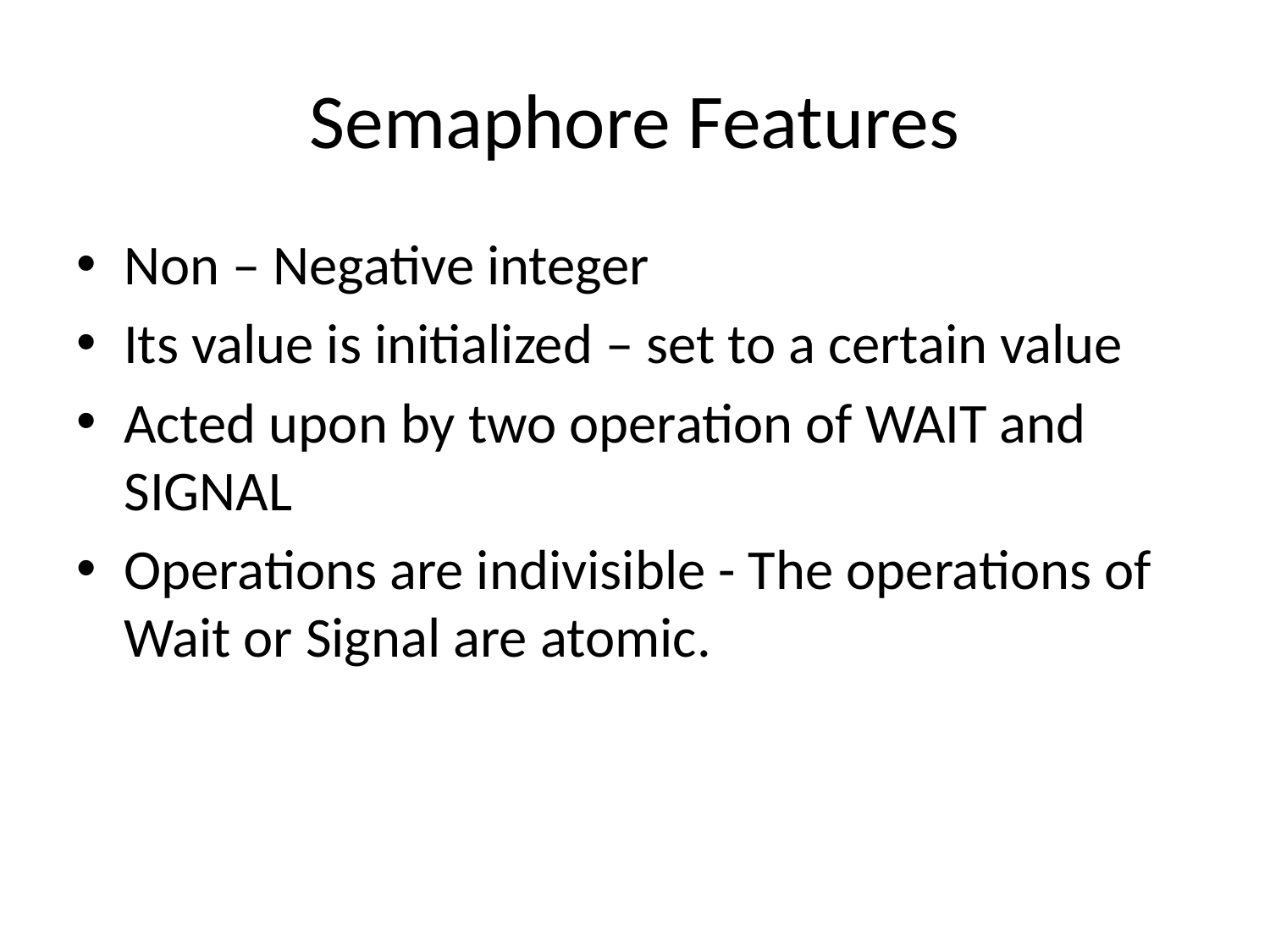

# Semaphore Features
Non – Negative integer
Its value is initialized – set to a certain value
Acted upon by two operation of WAIT and SIGNAL
Operations are indivisible - The operations of Wait or Signal are atomic.